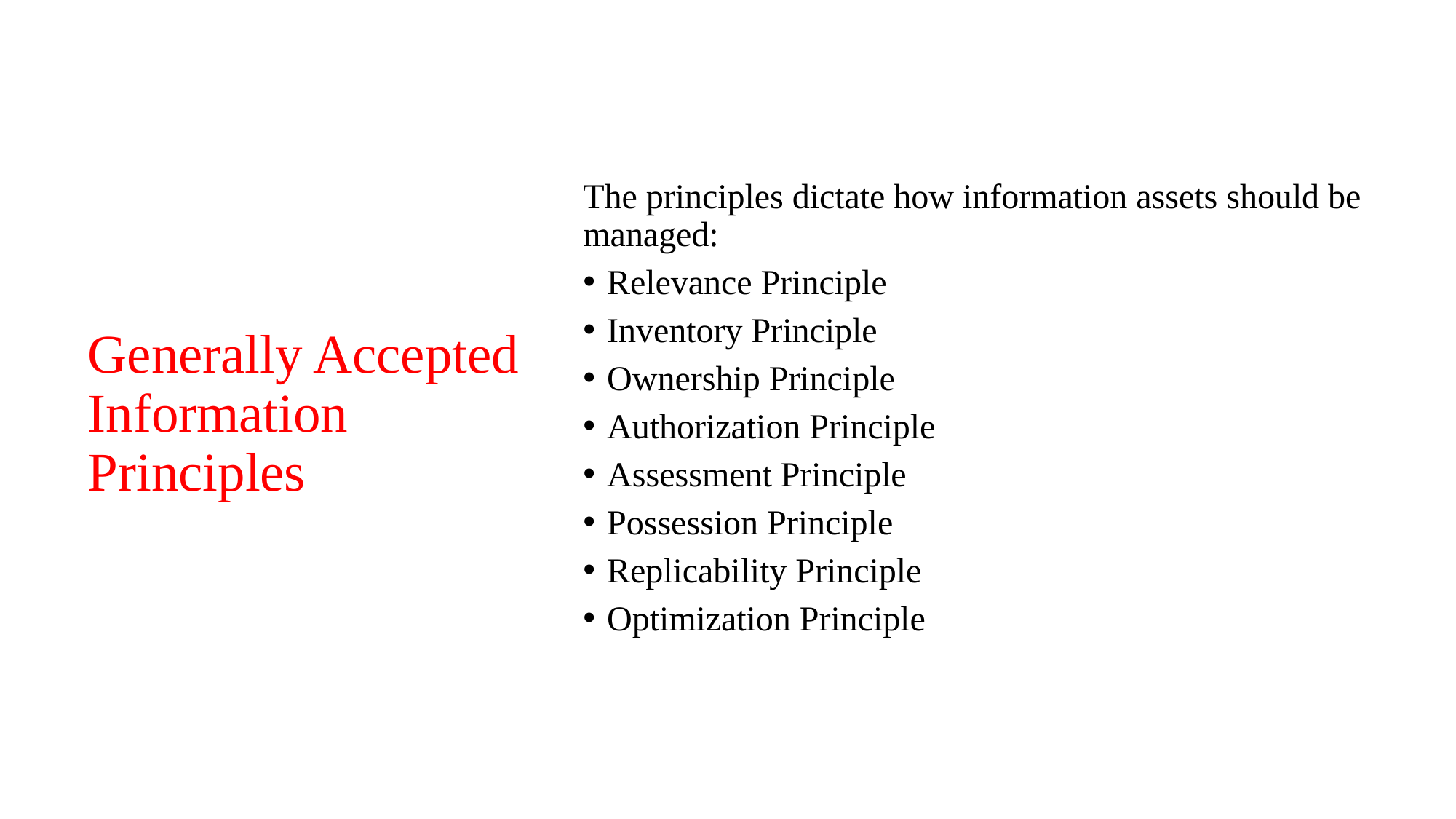

The principles dictate how information assets should be managed:
Relevance Principle
Inventory Principle
Ownership Principle
Authorization Principle
Assessment Principle
Possession Principle
Replicability Principle
Optimization Principle

# Generally Accepted Information Principles